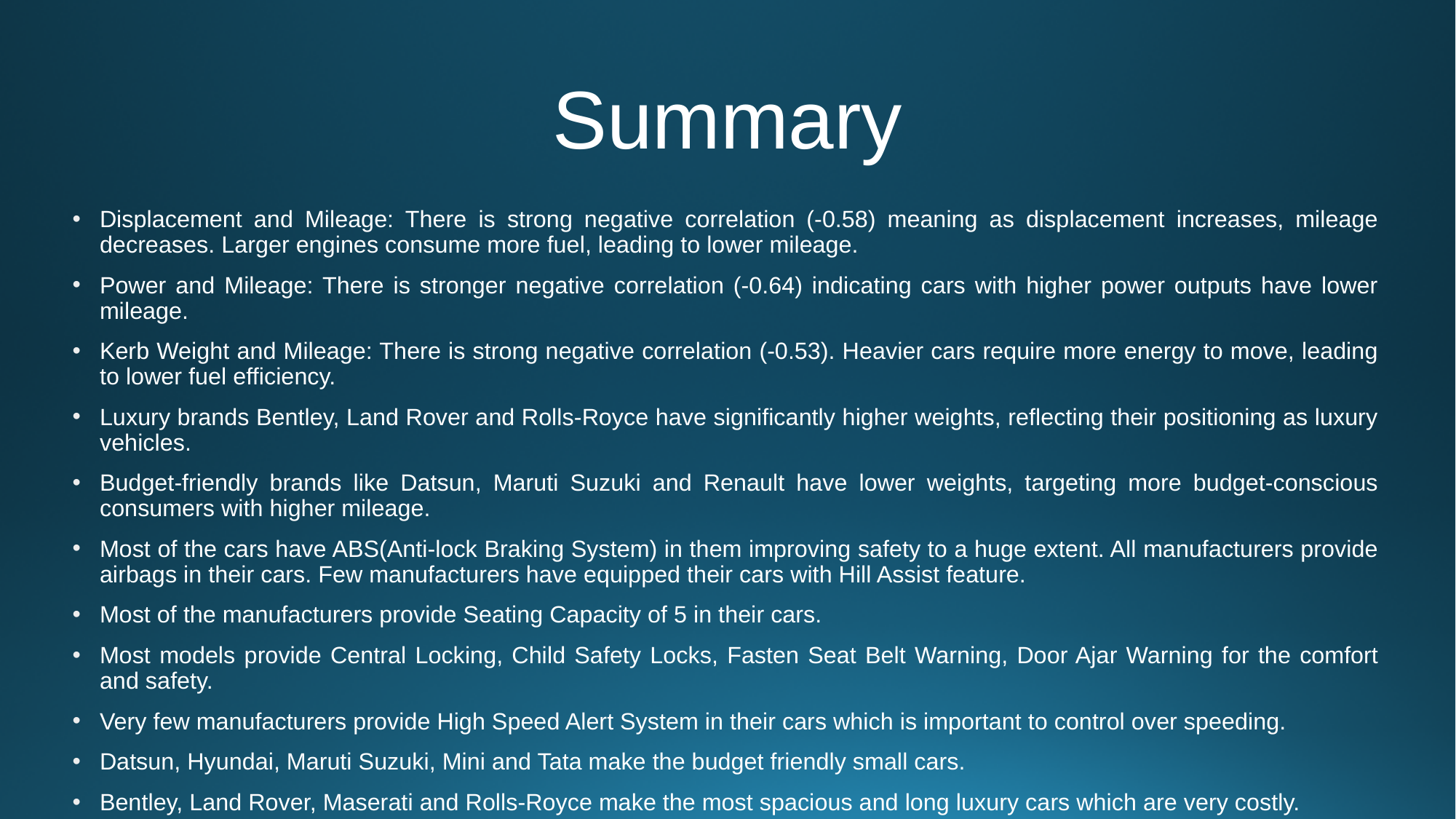

# Summary
Displacement and Mileage: There is strong negative correlation (-0.58) meaning as displacement increases, mileage decreases. Larger engines consume more fuel, leading to lower mileage.
Power and Mileage: There is stronger negative correlation (-0.64) indicating cars with higher power outputs have lower mileage.
Kerb Weight and Mileage: There is strong negative correlation (-0.53). Heavier cars require more energy to move, leading to lower fuel efficiency.
Luxury brands Bentley, Land Rover and Rolls-Royce have significantly higher weights, reflecting their positioning as luxury vehicles.
Budget-friendly brands like Datsun, Maruti Suzuki and Renault have lower weights, targeting more budget-conscious consumers with higher mileage.
Most of the cars have ABS(Anti-lock Braking System) in them improving safety to a huge extent. All manufacturers provide airbags in their cars. Few manufacturers have equipped their cars with Hill Assist feature.
Most of the manufacturers provide Seating Capacity of 5 in their cars.
Most models provide Central Locking, Child Safety Locks, Fasten Seat Belt Warning, Door Ajar Warning for the comfort and safety.
Very few manufacturers provide High Speed Alert System in their cars which is important to control over speeding.
Datsun, Hyundai, Maruti Suzuki, Mini and Tata make the budget friendly small cars.
Bentley, Land Rover, Maserati and Rolls-Royce make the most spacious and long luxury cars which are very costly.
Hatchback and Sports Hatchback are the smallest body types which manufacturers make.